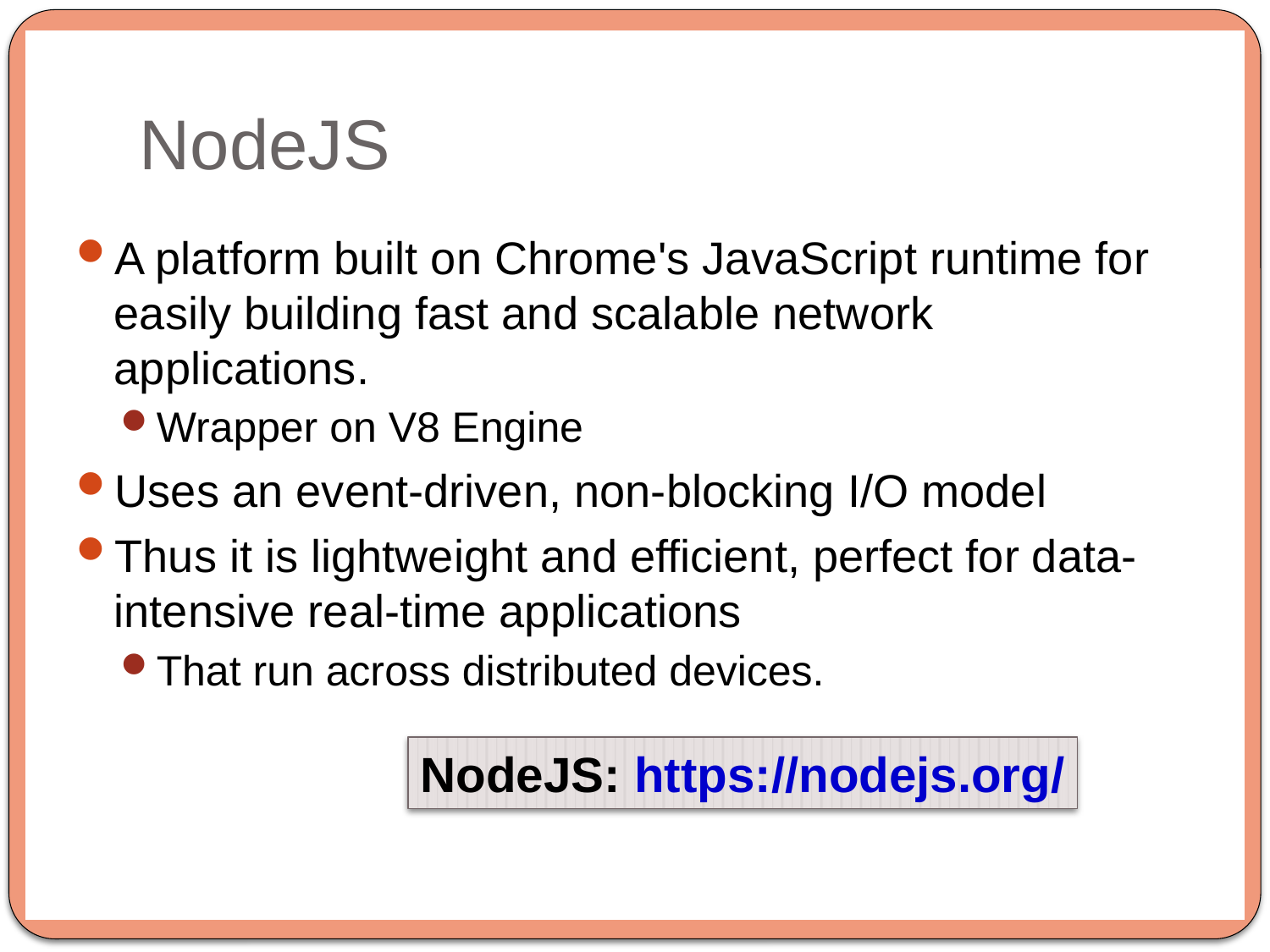

# NodeJS
A platform built on Chrome's JavaScript runtime for easily building fast and scalable network applications.
Wrapper on V8 Engine
Uses an event-driven, non-blocking I/O model
Thus it is lightweight and efficient, perfect for data-intensive real-time applications
That run across distributed devices.
NodeJS: https://nodejs.org/